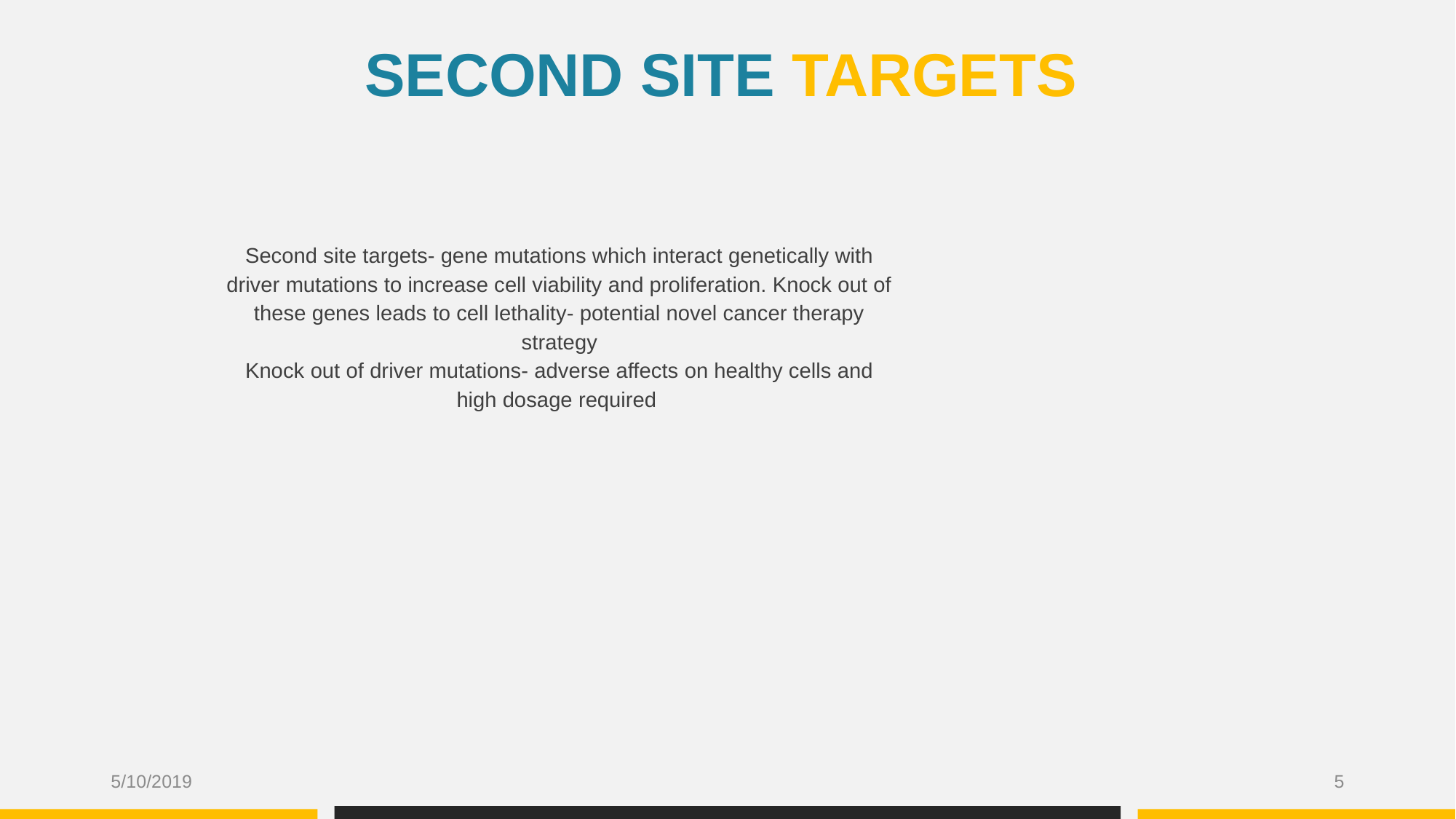

SECOND SITE TARGETS
Second site targets- gene mutations which interact genetically with driver mutations to increase cell viability and proliferation. Knock out of these genes leads to cell lethality- potential novel cancer therapy strategy
Knock out of driver mutations- adverse affects on healthy cells and high dosage required
5/10/2019
5